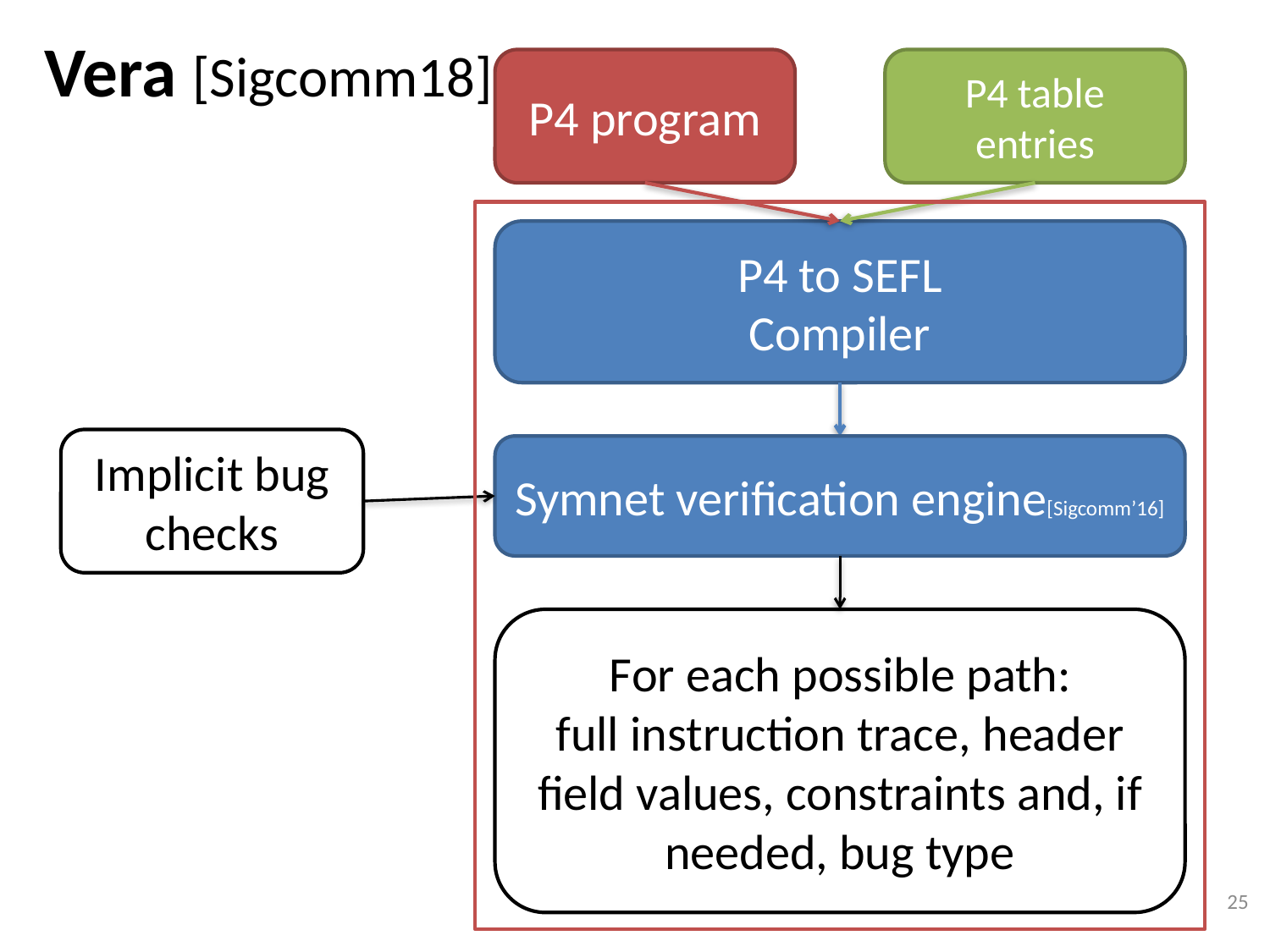

# Vera [Sigcomm18]
P4 program
P4 table entries

P4 to SEFL
Compiler
Implicit bug checks
Symnet verification engine[Sigcomm’16]
For each possible path:
full instruction trace, header field values, constraints and, if needed, bug type
25